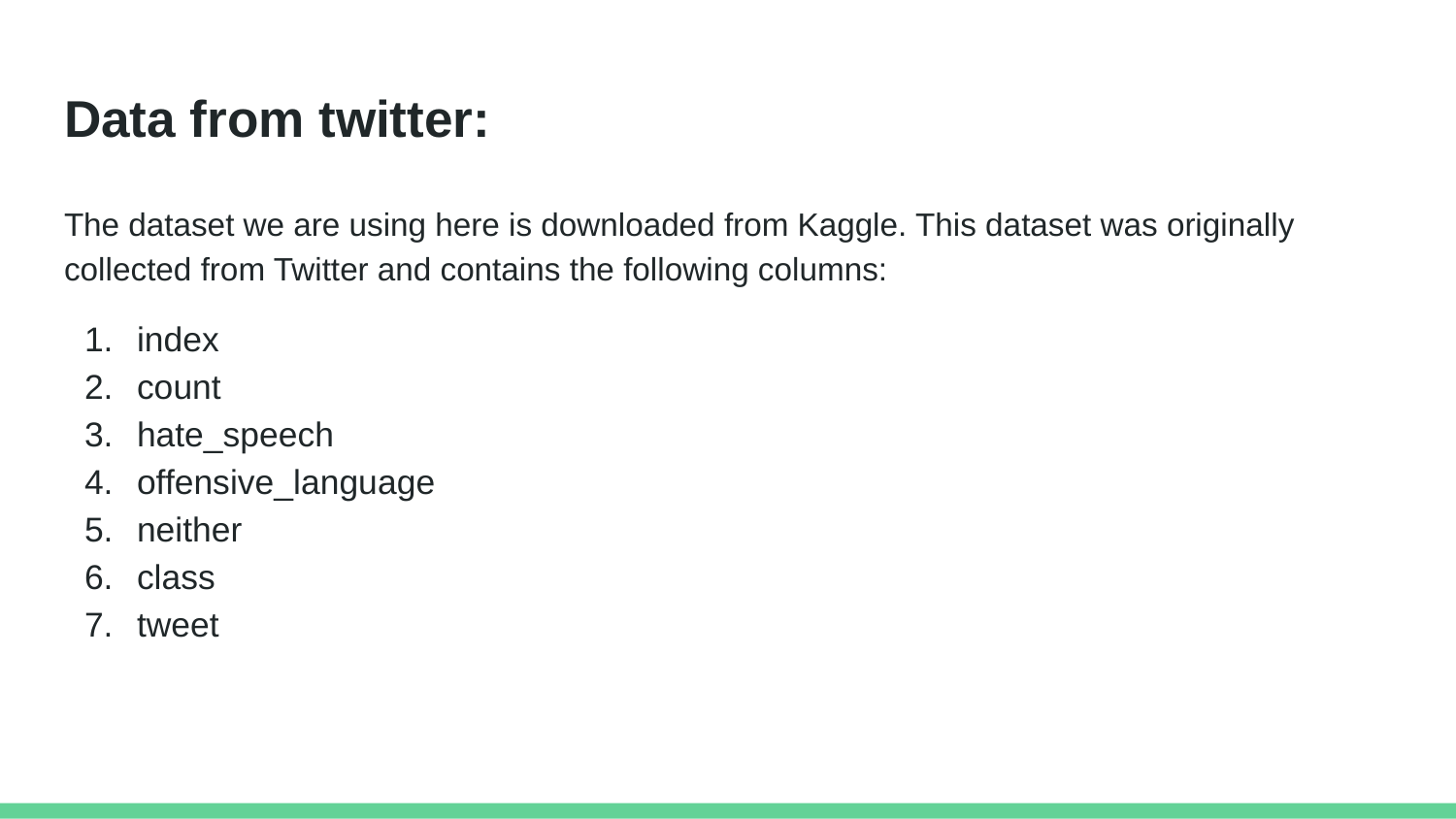

# Data from twitter:
The dataset we are using here is downloaded from Kaggle. This dataset was originally collected from Twitter and contains the following columns:
index
count
hate_speech
offensive_language
neither
class
tweet